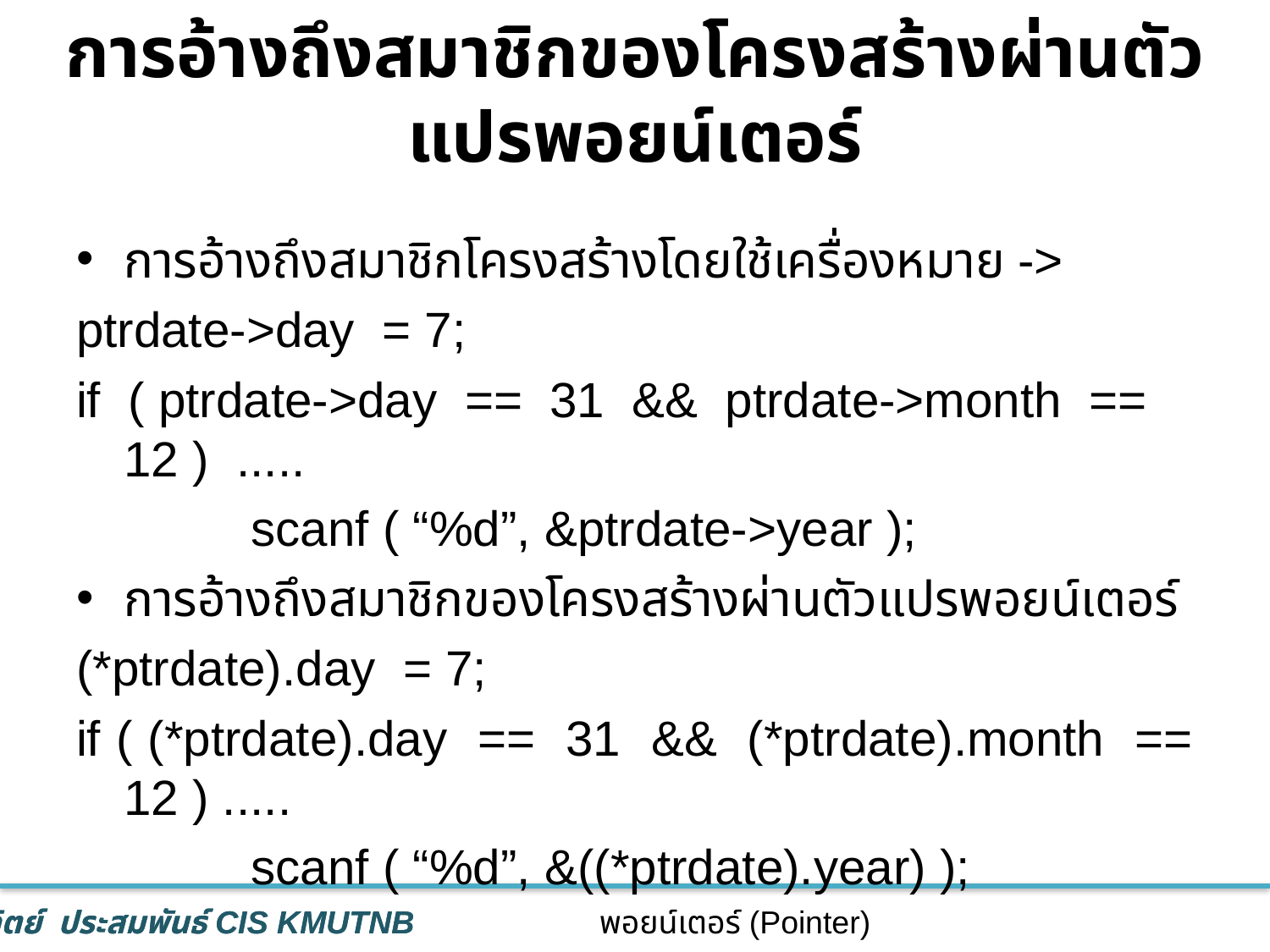

# การอ้างถึงสมาชิกของโครงสร้างผ่านตัวแปรพอยน์เตอร์
การอ้างถึงสมาชิกโครงสร้างโดยใช้เครื่องหมาย ->
ptrdate->day  = 7;
if  ( ptrdate->day  ==  31  &&  ptrdate->month  ==  12 )  .....
		scanf ( “%d”, &ptrdate->year );
การอ้างถึงสมาชิกของโครงสร้างผ่านตัวแปรพอยน์เตอร์
(*ptrdate).day  = 7;
if ( (*ptrdate).day  ==  31  &&  (*ptrdate).month  == 12 ) .....
		scanf ( “%d”, &((*ptrdate).year) );
58
พอยน์เตอร์ (Pointer)